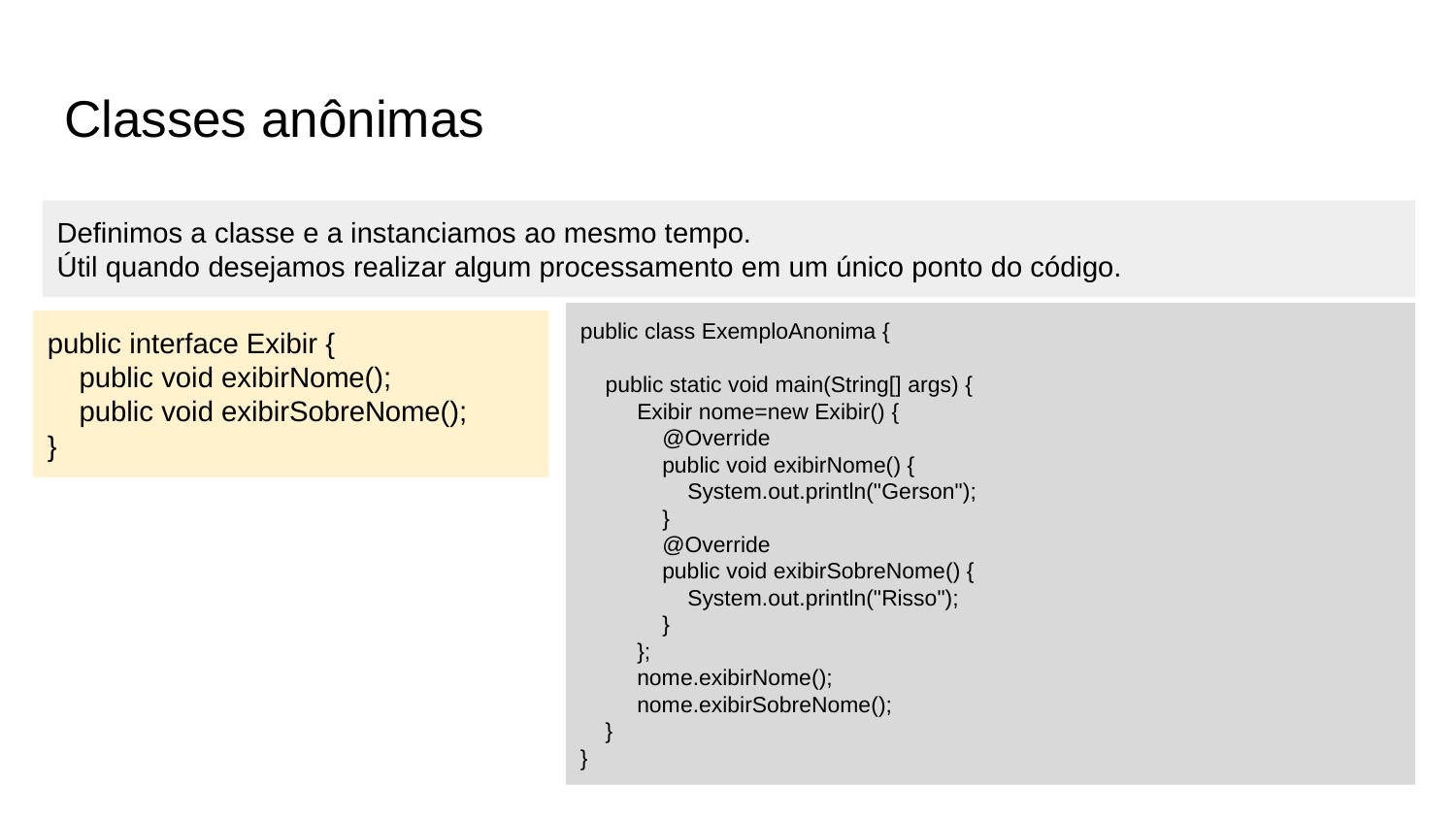

# Classes anônimas
Definimos a classe e a instanciamos ao mesmo tempo.
Útil quando desejamos realizar algum processamento em um único ponto do código.
public class ExemploAnonima {

    public static void main(String[] args) {
         Exibir nome=new Exibir() {
             @Override
             public void exibirNome() {
                 System.out.println("Gerson");
             }
             @Override
             public void exibirSobreNome() {
                 System.out.println("Risso");
             }
         };
         nome.exibirNome();
         nome.exibirSobreNome();
    }
}
public interface Exibir {
    public void exibirNome();
    public void exibirSobreNome();
}